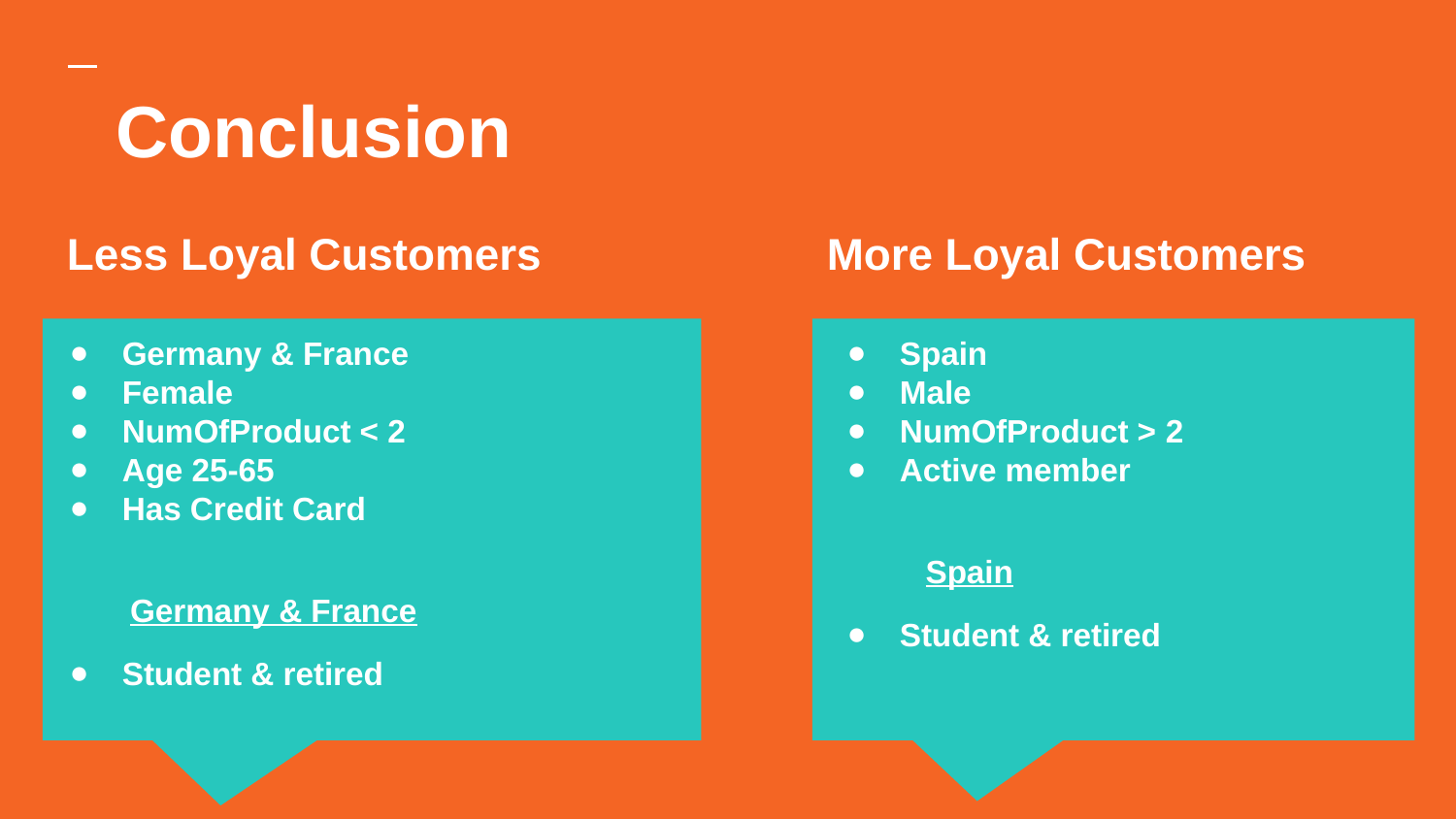

Conclusion
# Less Loyal Customers
More Loyal Customers
Germany & France
Female
NumOfProduct < 2
Age 25-65
Has Credit Card
         Germany & France
Student & retired

Spain
Male
NumOfProduct > 2
Active member
           Spain
Student & retired